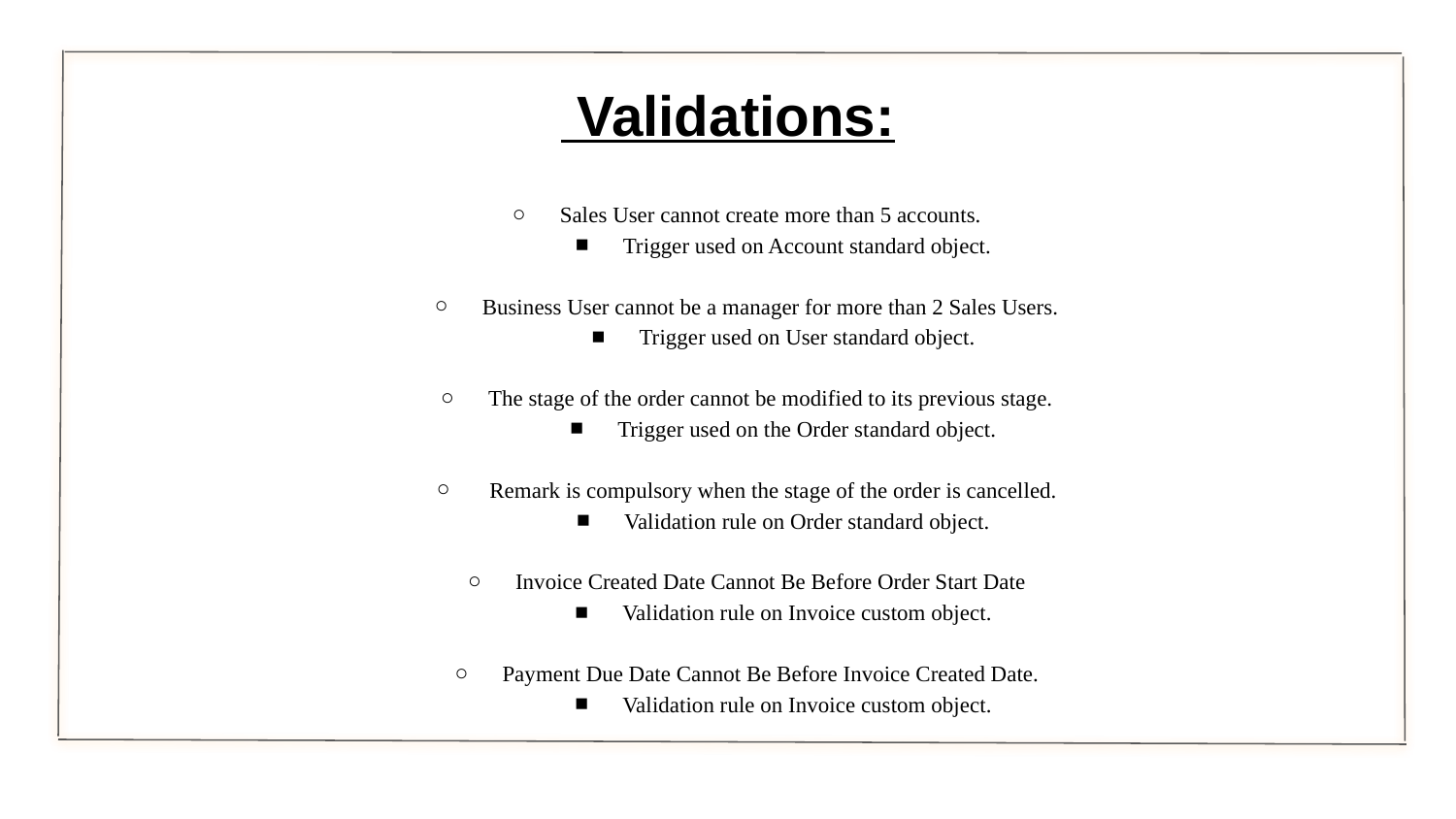

# Validations:
Sales User cannot create more than 5 accounts.
Trigger used on Account standard object.

Business User cannot be a manager for more than 2 Sales Users.
Trigger used on User standard object.

The stage of the order cannot be modified to its previous stage.
Trigger used on the Order standard object.

 Remark is compulsory when the stage of the order is cancelled.
Validation rule on Order standard object.

Invoice Created Date Cannot Be Before Order Start Date
Validation rule on Invoice custom object.

Payment Due Date Cannot Be Before Invoice Created Date.
Validation rule on Invoice custom object.